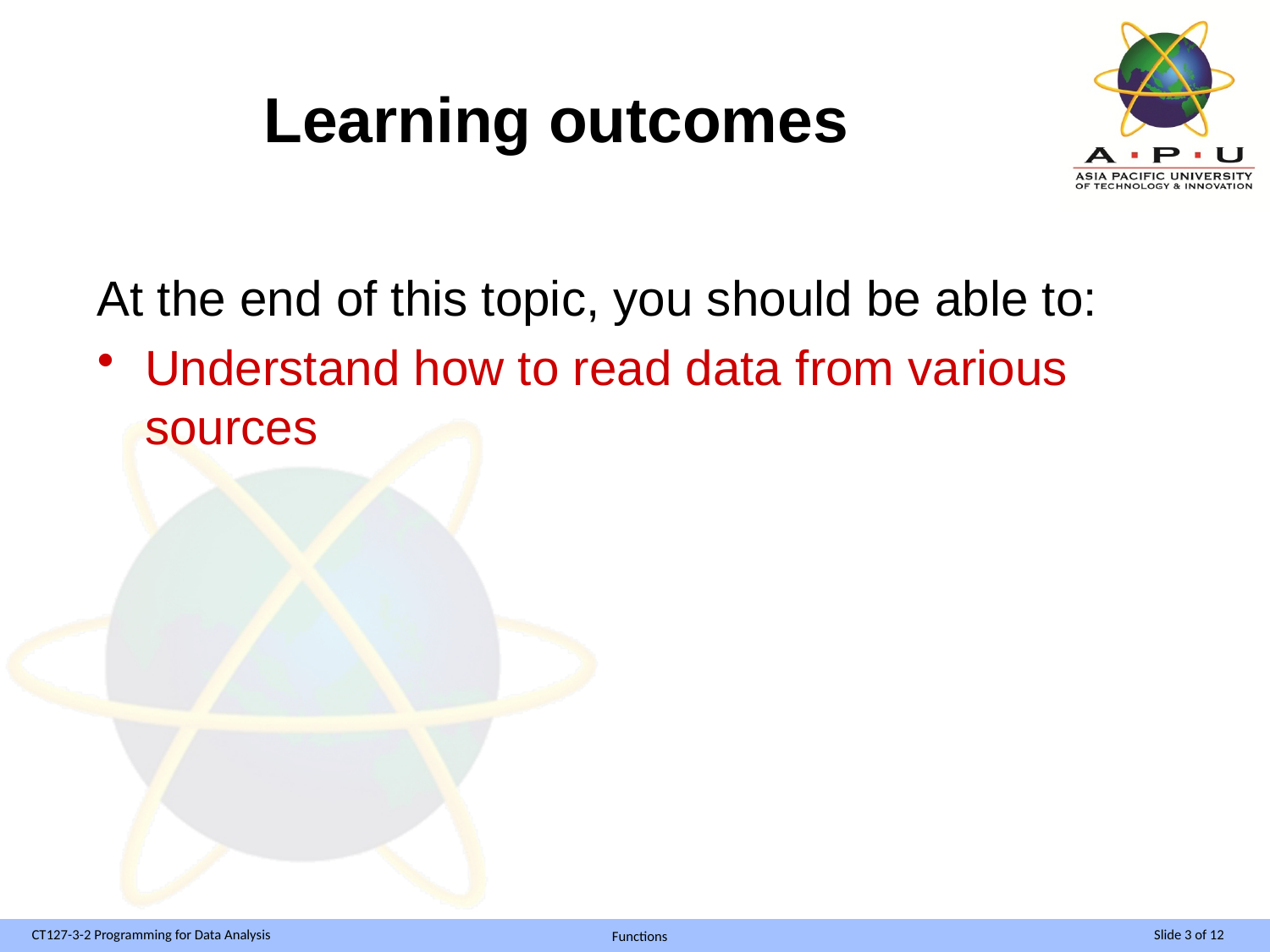

# Learning outcomes

At the end of this topic, you should be able to:
Understand how to read data from various sources